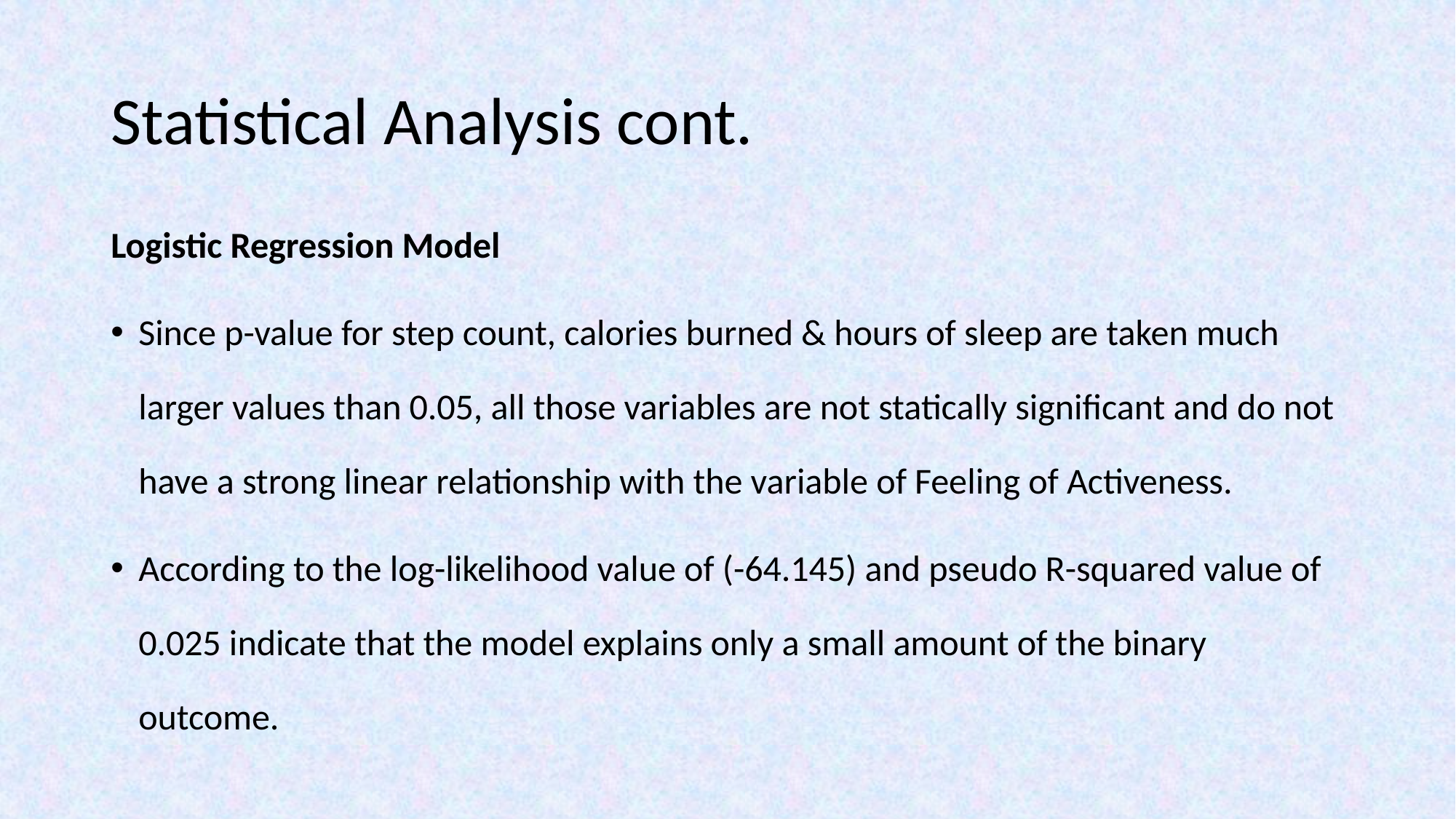

# Statistical Analysis cont.
Logistic Regression Model
Since p-value for step count, calories burned & hours of sleep are taken much larger values than 0.05, all those variables are not statically significant and do not have a strong linear relationship with the variable of Feeling of Activeness.
According to the log-likelihood value of (-64.145) and pseudo R-squared value of 0.025 indicate that the model explains only a small amount of the binary outcome.